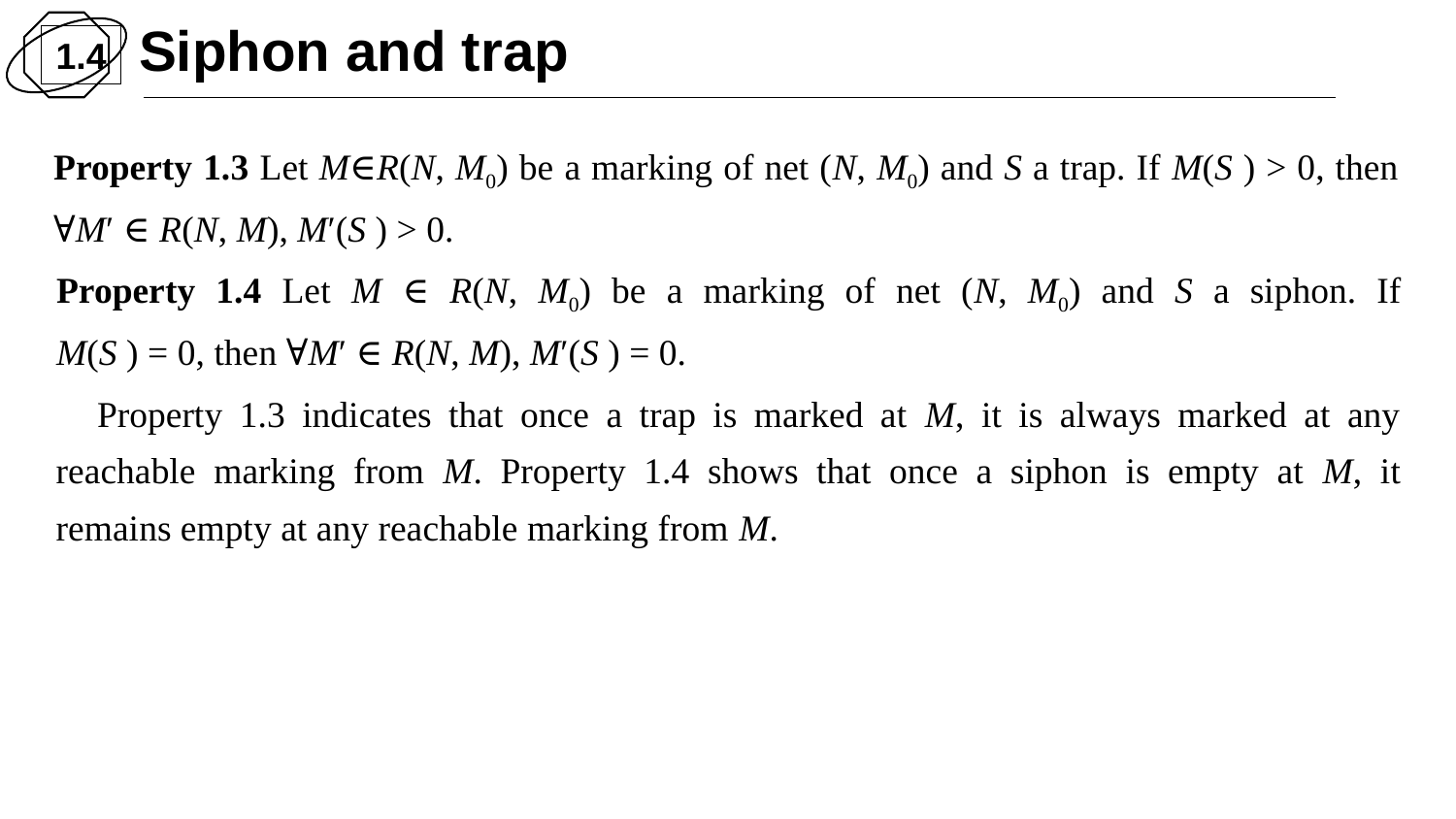

Siphon and trap

1.4

Property 1.3 Let M∈R(N, M0) be a marking of net (N, M0) and S a trap. If M(S ) > 0, then ∀M′ ∈ R(N, M), M′(S ) > 0.
Property 1.4 Let M ∈ R(N, M0) be a marking of net (N, M0) and S a siphon. If
M(S ) = 0, then ∀M′ ∈ R(N, M), M′(S ) = 0.
Property 1.3 indicates that once a trap is marked at M, it is always marked at any
reachable marking from M. Property 1.4 shows that once a siphon is empty at M, it
remains empty at any reachable marking from M.